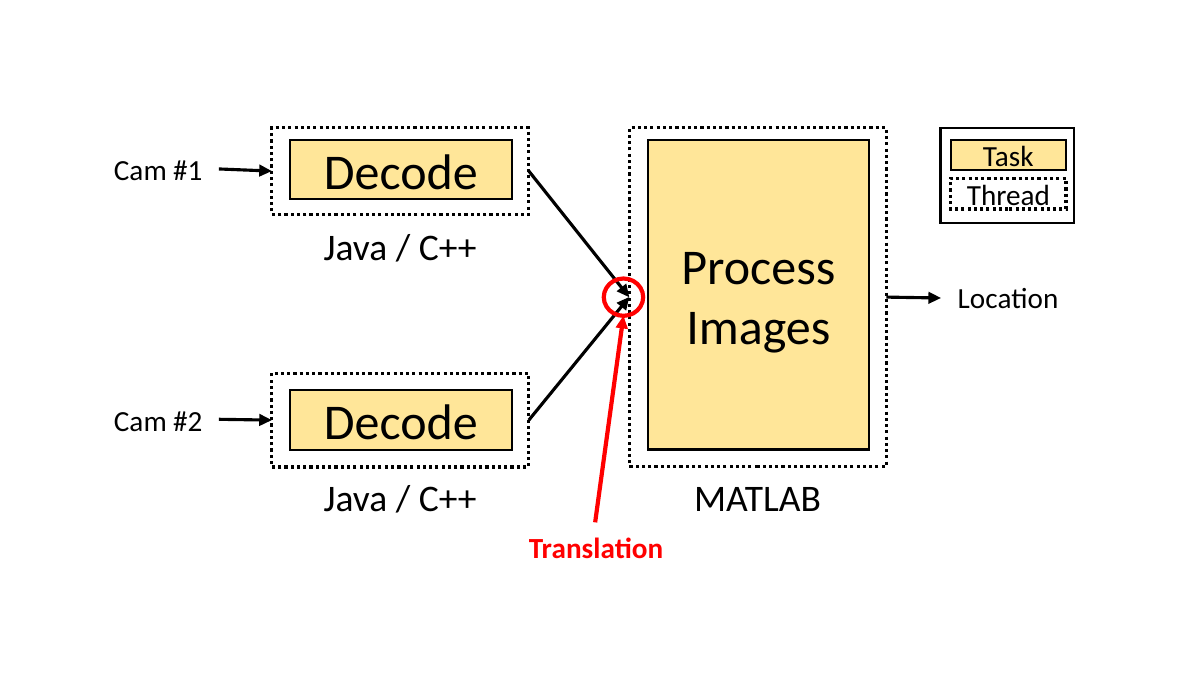

Task
Thread
Process
Images
Decode
Cam #1
Java / C++
Location

Decode
Cam #2
Java / C++
MATLAB
Translation